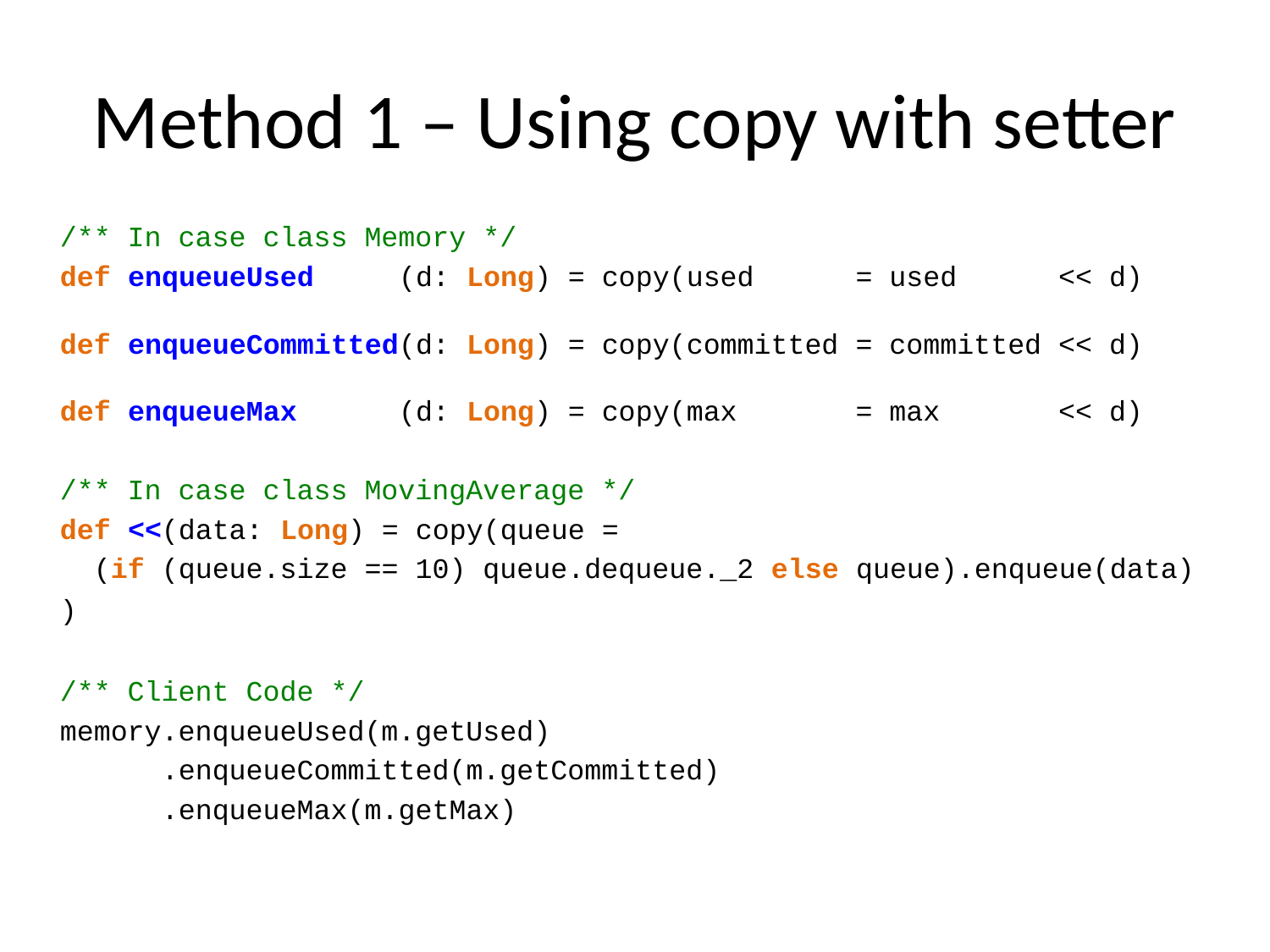

# Method 1 – Using copy with setter
/** In case class Memory */
def enqueueUsed     (d: Long) = copy(used      = used      << d)
def enqueueCommitted(d: Long) = copy(committed = committed << d)
def enqueueMax      (d: Long) = copy(max       = max       << d)

/** In case class MovingAverage */
def <<(data: Long) = copy(queue =
  (if (queue.size == 10) queue.dequeue._2 else queue).enqueue(data)
)
/** Client Code */
memory.enqueueUsed(m.getUsed)
      .enqueueCommitted(m.getCommitted)
      .enqueueMax(m.getMax)